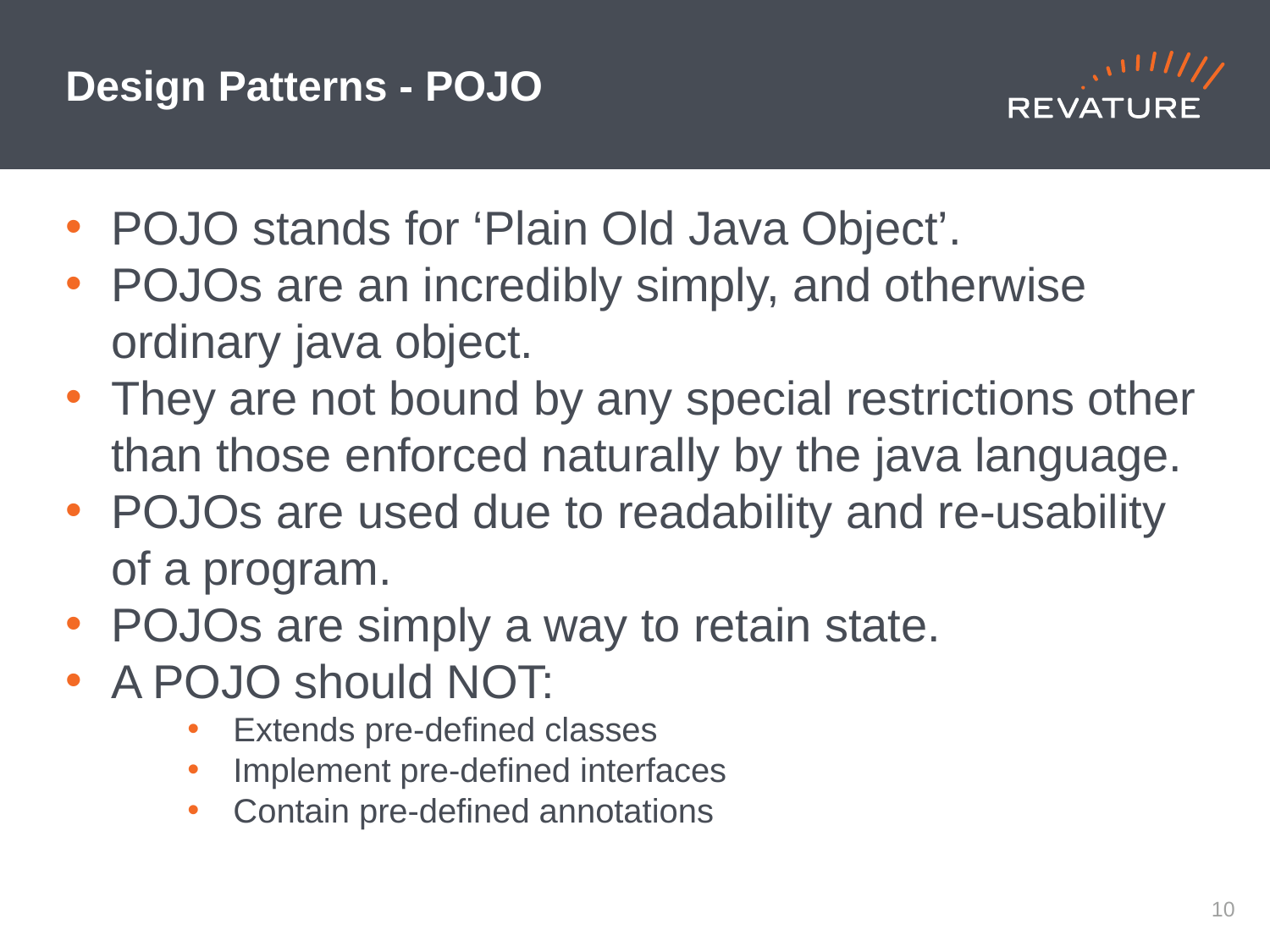

# Design Patterns - POJO
POJO stands for ‘Plain Old Java Object’.
POJOs are an incredibly simply, and otherwise ordinary java object.
They are not bound by any special restrictions other than those enforced naturally by the java language.
POJOs are used due to readability and re-usability of a program.
POJOs are simply a way to retain state.
A POJO should NOT:
Extends pre-defined classes
Implement pre-defined interfaces
Contain pre-defined annotations
10